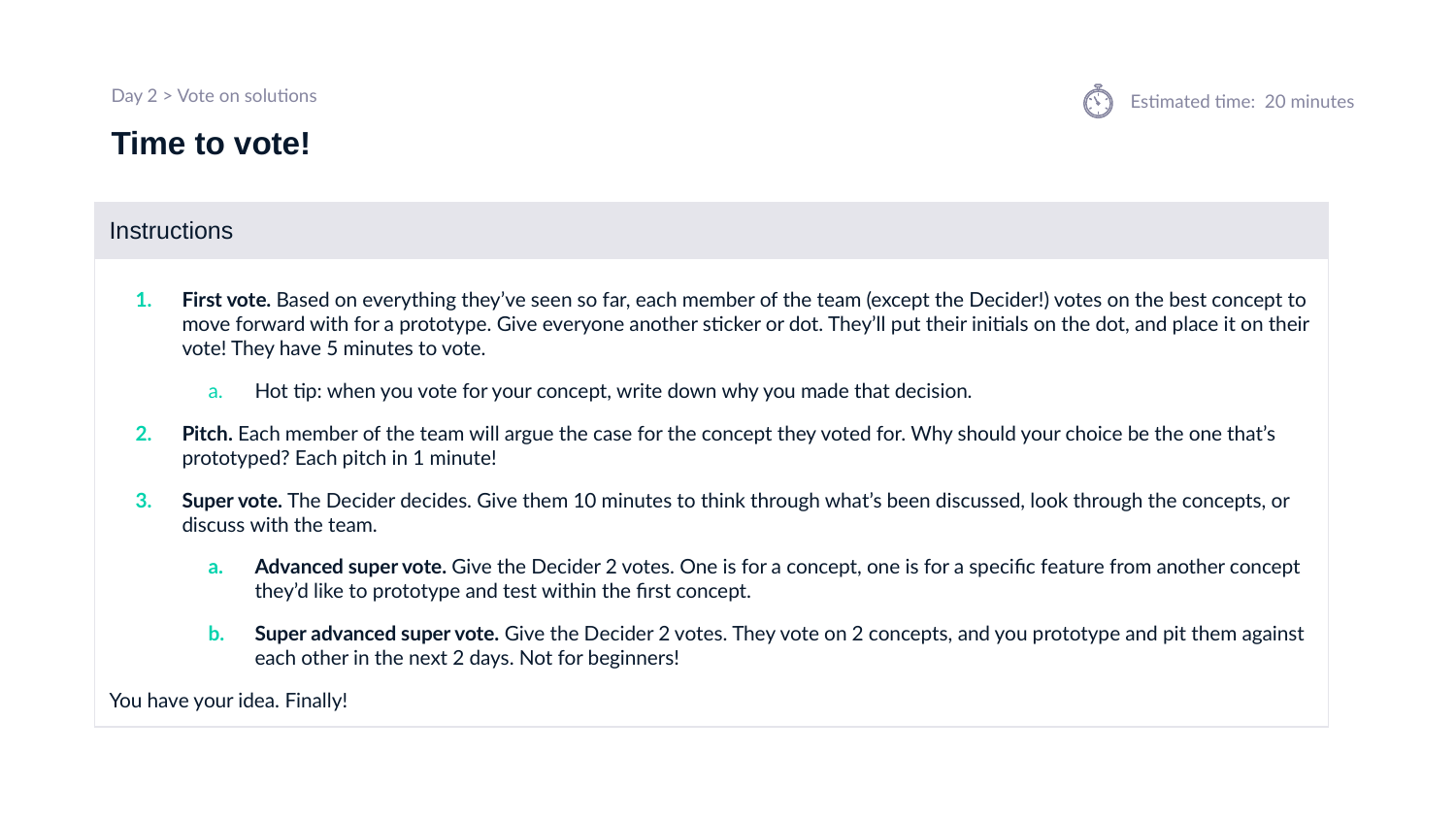

Day 2 > Vote on solutions
Estimated time:  20 minutes

# Time to vote!
| Instructions |  |  |
| --- | --- | --- |
| First vote. Based on everything they’ve seen so far, each member of the team (except the Decider!) votes on the best concept to move forward with for a prototype. Give everyone another sticker or dot. They’ll put their initials on the dot, and place it on their vote! They have 5 minutes to vote. Hot tip: when you vote for your concept, write down why you made that decision. Pitch. Each member of the team will argue the case for the concept they voted for. Why should your choice be the one that’s prototyped? Each pitch in 1 minute! Super vote. The Decider decides. Give them 10 minutes to think through what’s been discussed, look through the concepts, or discuss with the team. Advanced super vote. Give the Decider 2 votes. One is for a concept, one is for a specific feature from another concept they’d like to prototype and test within the first concept. Super advanced super vote. Give the Decider 2 votes. They vote on 2 concepts, and you prototype and pit them against each other in the next 2 days. Not for beginners! You have your idea. Finally! |  |  |
|  |  |  |
|  |  |  |